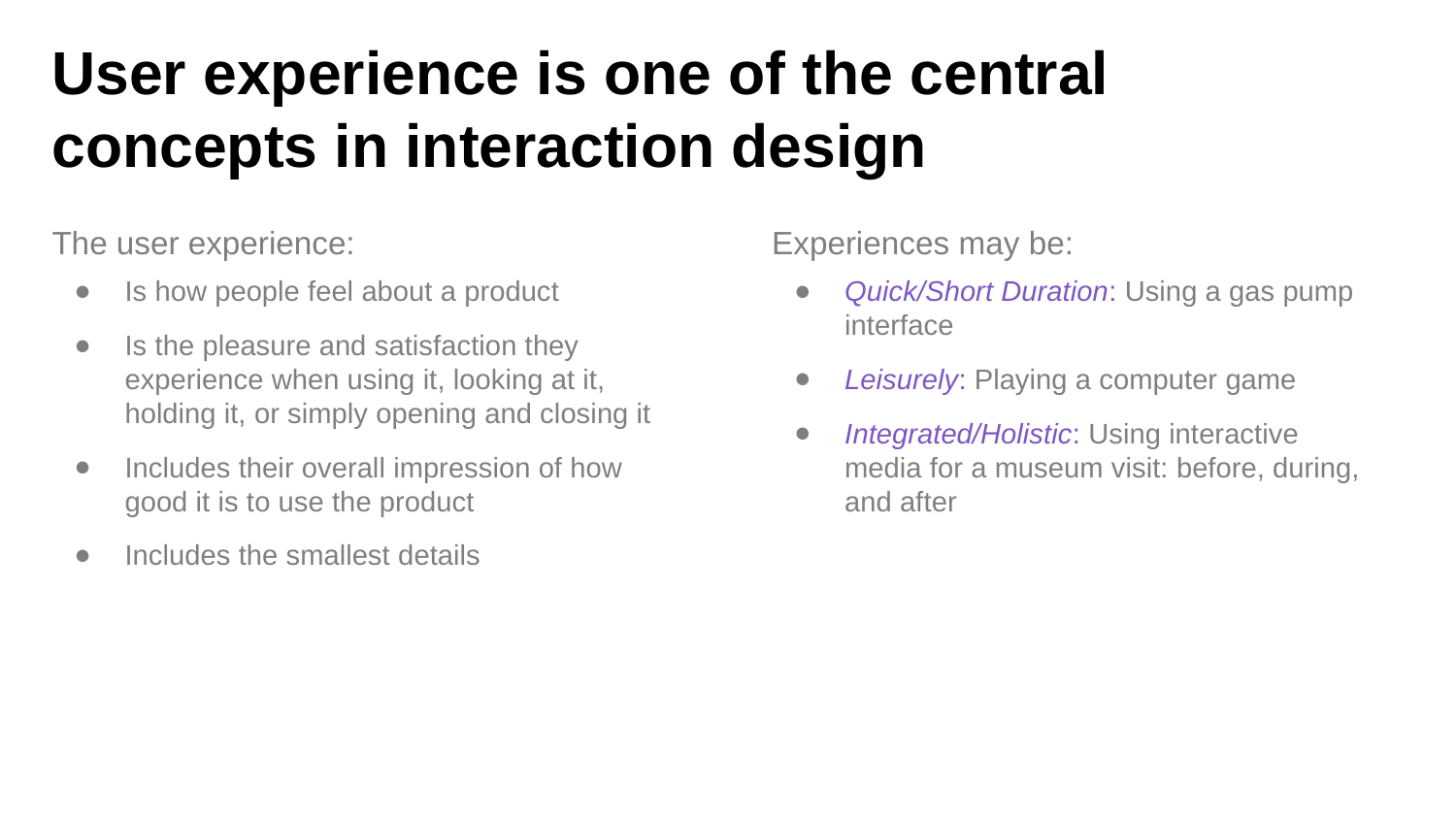

# User experience is one of the central concepts in interaction design
The user experience:
Is how people feel about a product
Is the pleasure and satisfaction they experience when using it, looking at it, holding it, or simply opening and closing it
Includes their overall impression of how good it is to use the product
Includes the smallest details

Experiences may be:
Quick/Short Duration: Using a gas pump interface
Leisurely: Playing a computer game
Integrated/Holistic: Using interactive media for a museum visit: before, during, and after